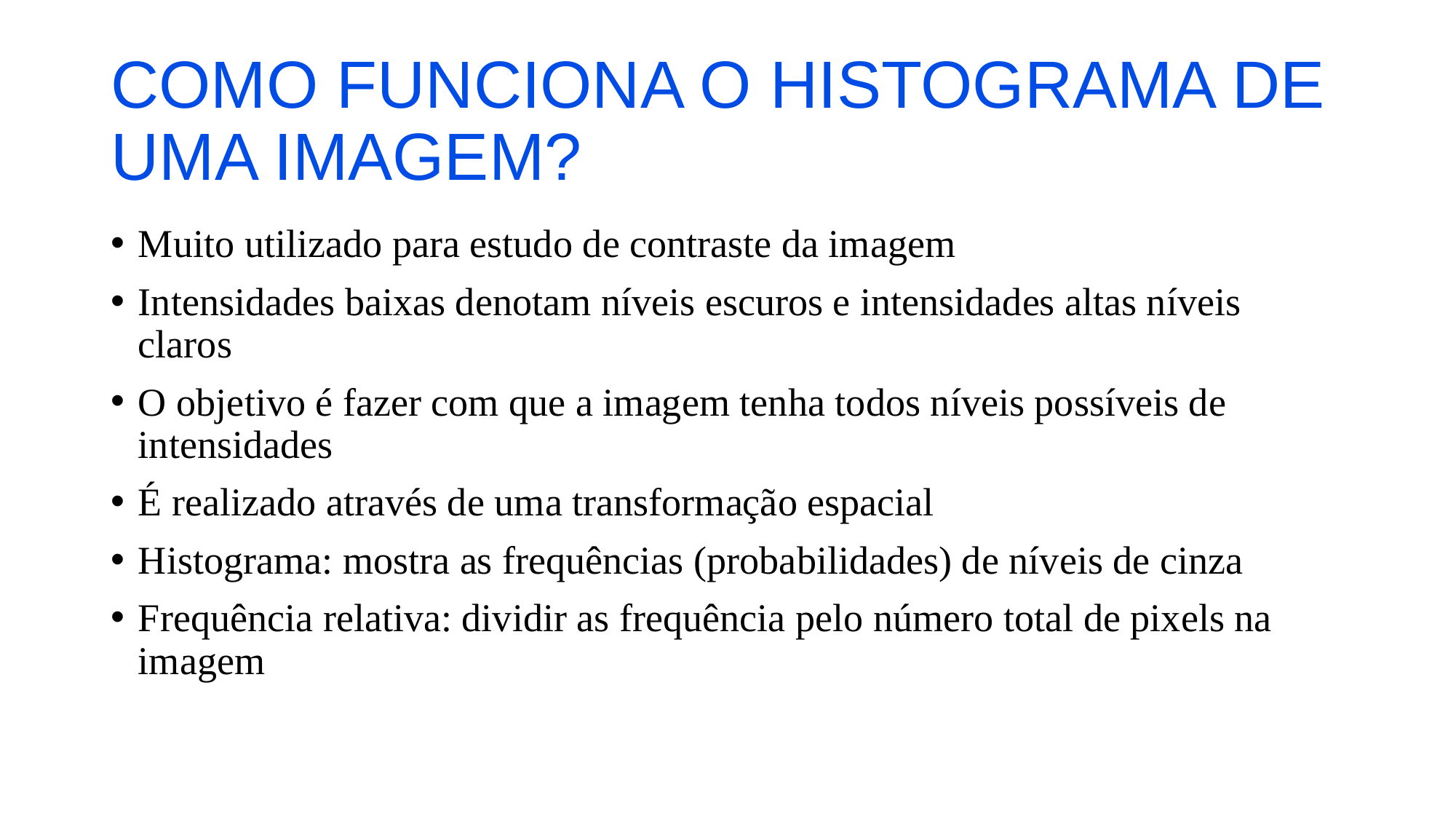

# COMO FUNCIONA O HISTOGRAMA DE UMA IMAGEM?
Muito utilizado para estudo de contraste da imagem
Intensidades baixas denotam níveis escuros e intensidades altas níveis claros
O objetivo é fazer com que a imagem tenha todos níveis possíveis de intensidades
É realizado através de uma transformação espacial
Histograma: mostra as frequências (probabilidades) de níveis de cinza
Frequência relativa: dividir as frequência pelo número total de pixels na imagem